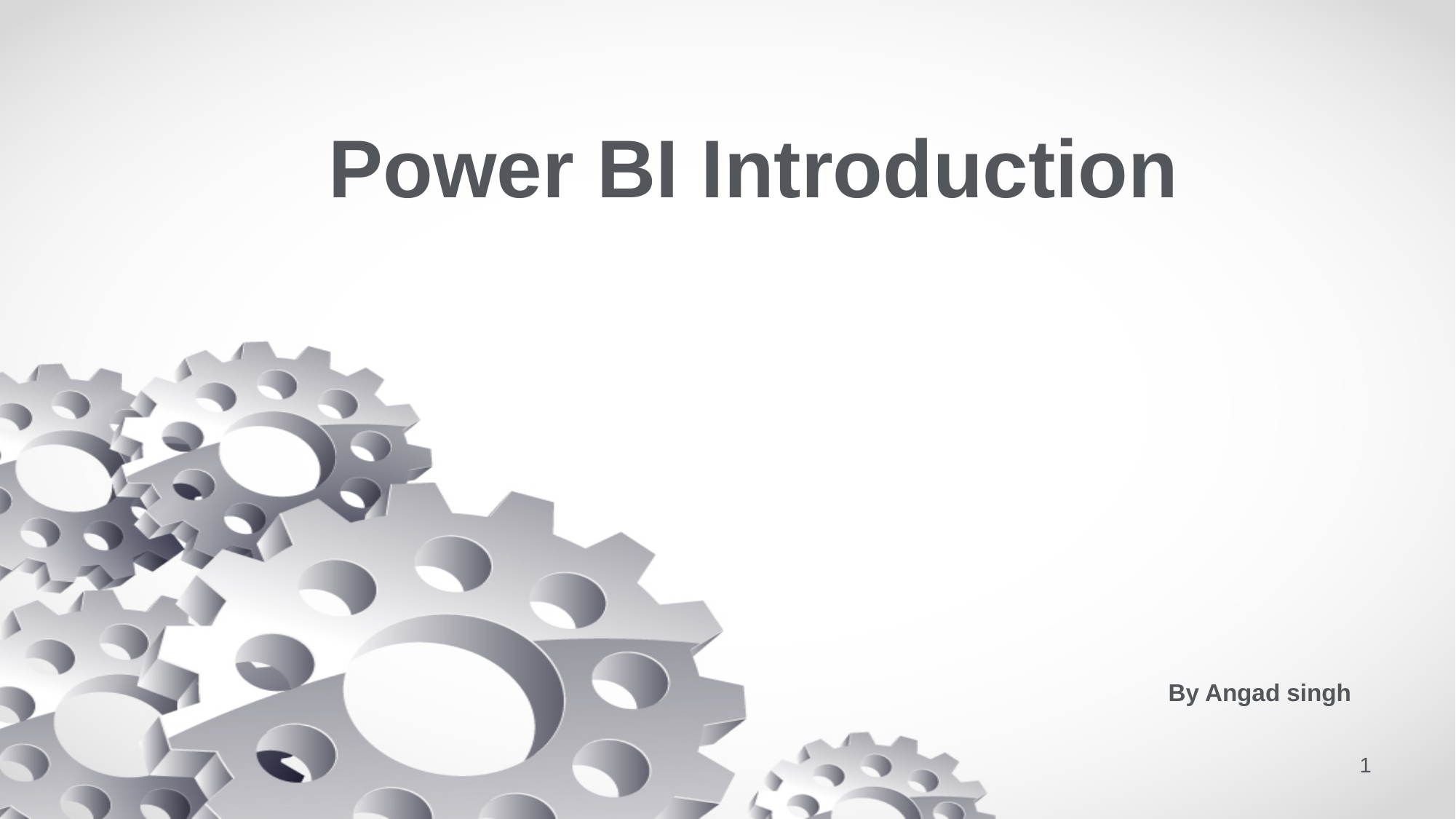

# Power BI Introduction
By Angad singh
1